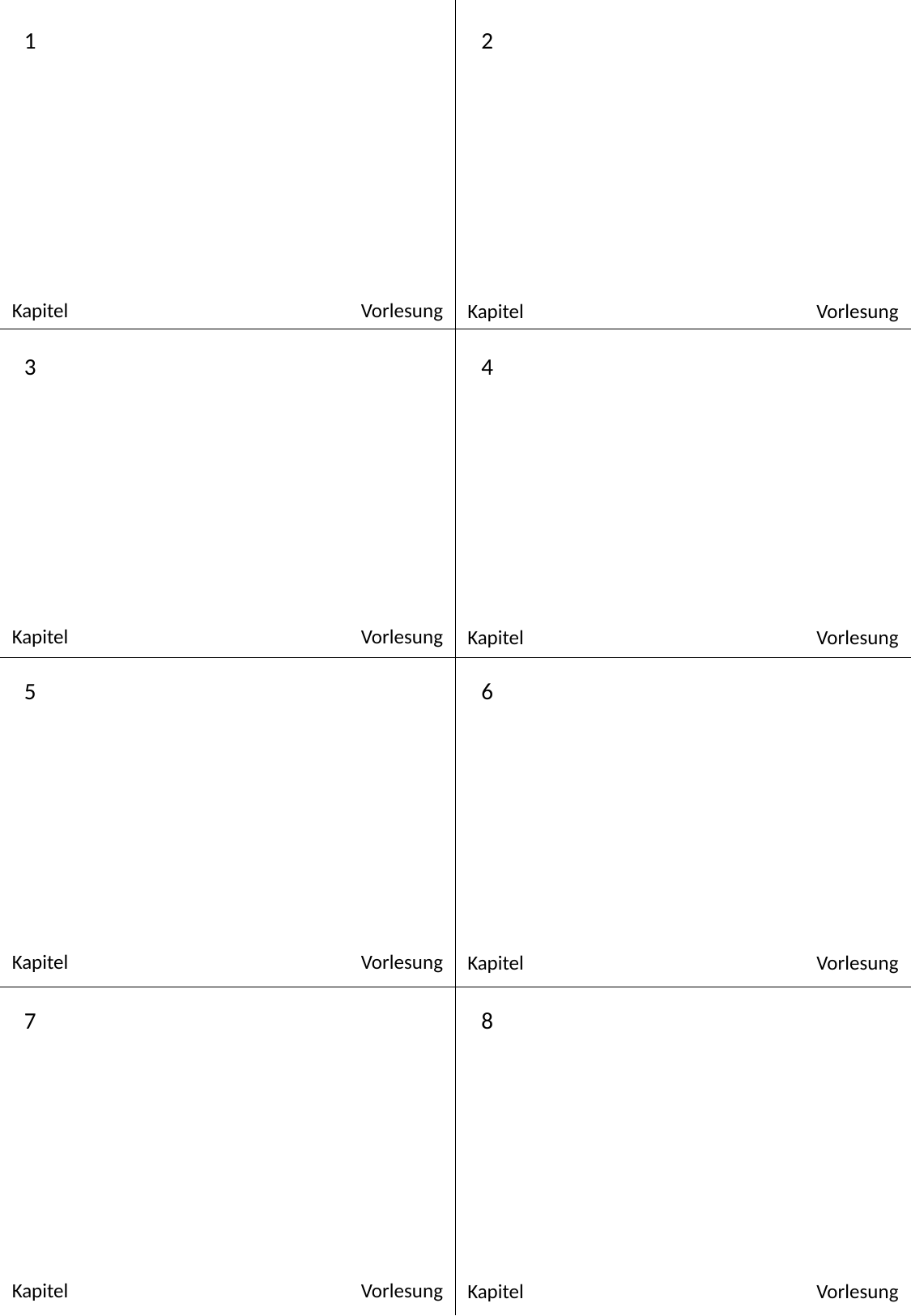

1
2
Kapitel
Vorlesung
Kapitel
Vorlesung
4
3
Kapitel
Vorlesung
Kapitel
Vorlesung
6
5
Kapitel
Vorlesung
Kapitel
Vorlesung
8
7
Kapitel
Vorlesung
Kapitel
Vorlesung